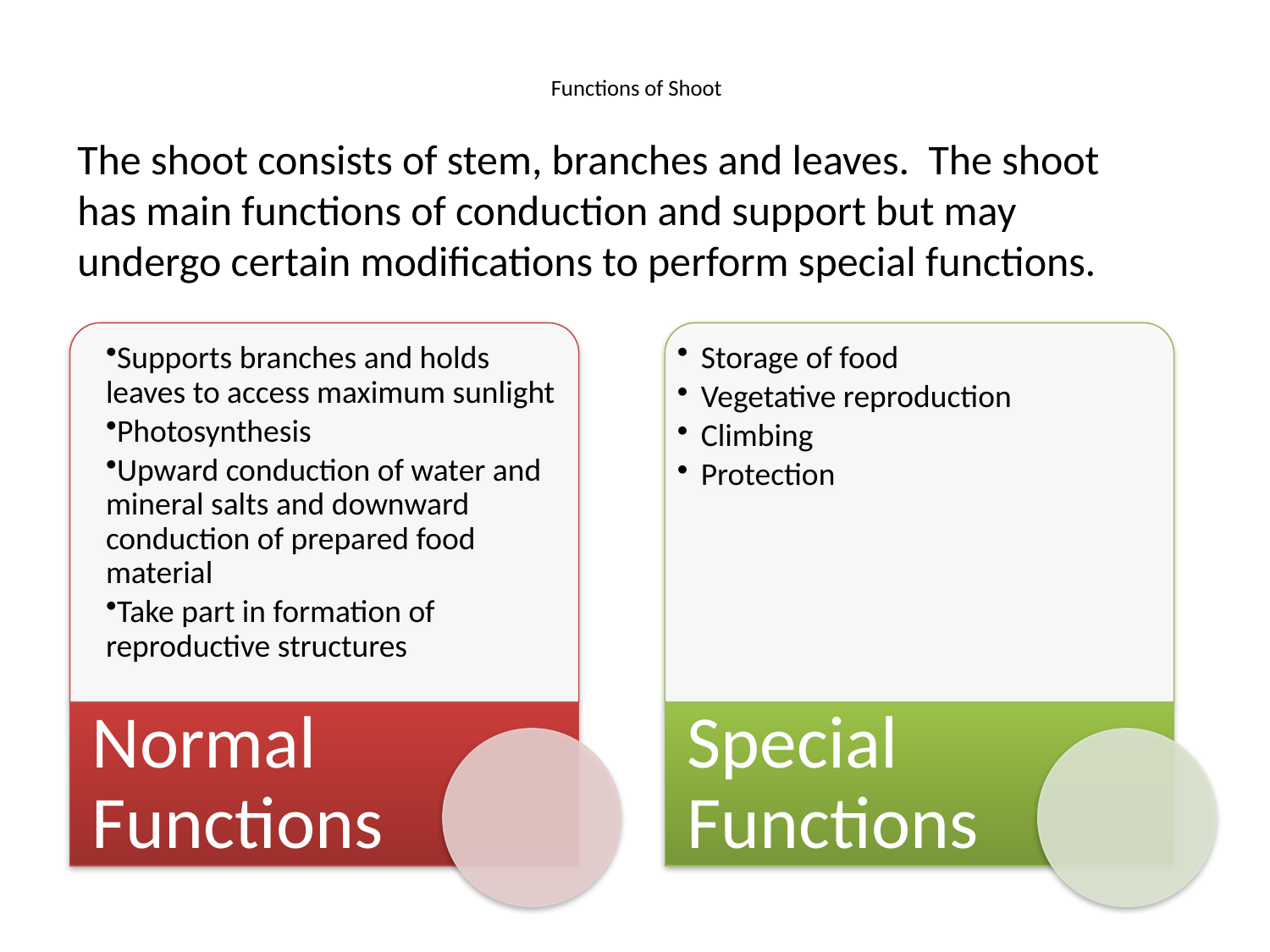

# Functions of Shoot
The shoot consists of stem, branches and leaves.  The shoot has main functions of conduction and support but may undergo certain modifications to perform special functions.

Supports branches and holds leaves to access maximum sunlight
Photosynthesis
Upward conduction of water and mineral salts and downward conduction of prepared food material
Take part in formation of reproductive structures
Normal Functions
Storage of food
Vegetative reproduction
Climbing
Protection
Special Functions